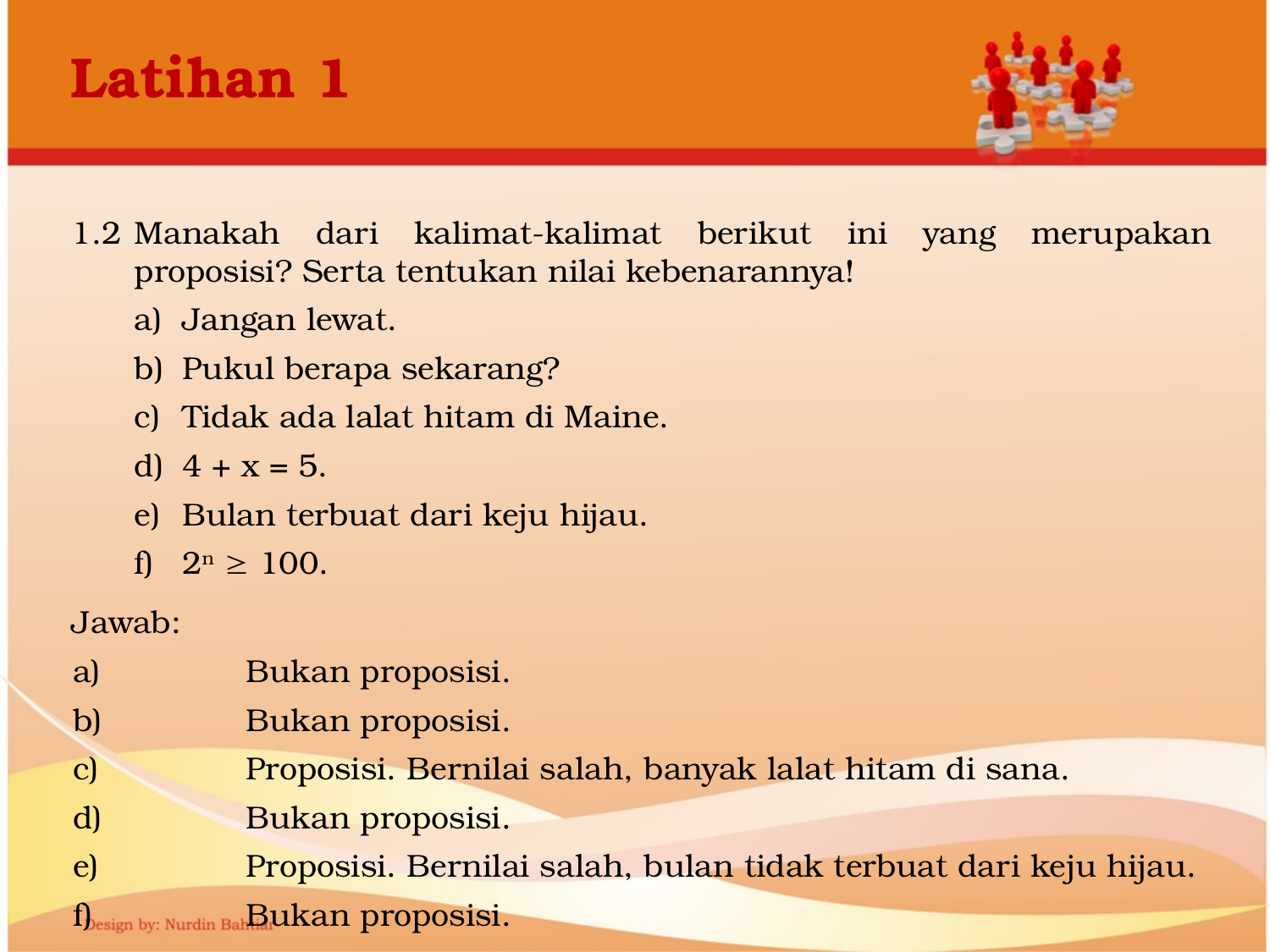

# Latihan 1
1.2	Manakah dari kalimat-kalimat berikut ini yang merupakan proposisi? Serta tentukan nilai kebenarannya!
Jangan lewat.
Pukul berapa sekarang?
Tidak ada lalat hitam di Maine.
4 + x = 5.
Bulan terbuat dari keju hijau.
2n ≥ 100.
Jawab:
a) 	Bukan proposisi.
b) 	Bukan proposisi.
c) 	Proposisi. Bernilai salah, banyak lalat hitam di sana.
d) 	Bukan proposisi.
e) 	Proposisi. Bernilai salah, bulan tidak terbuat dari keju hijau.
f) 	Bukan proposisi.